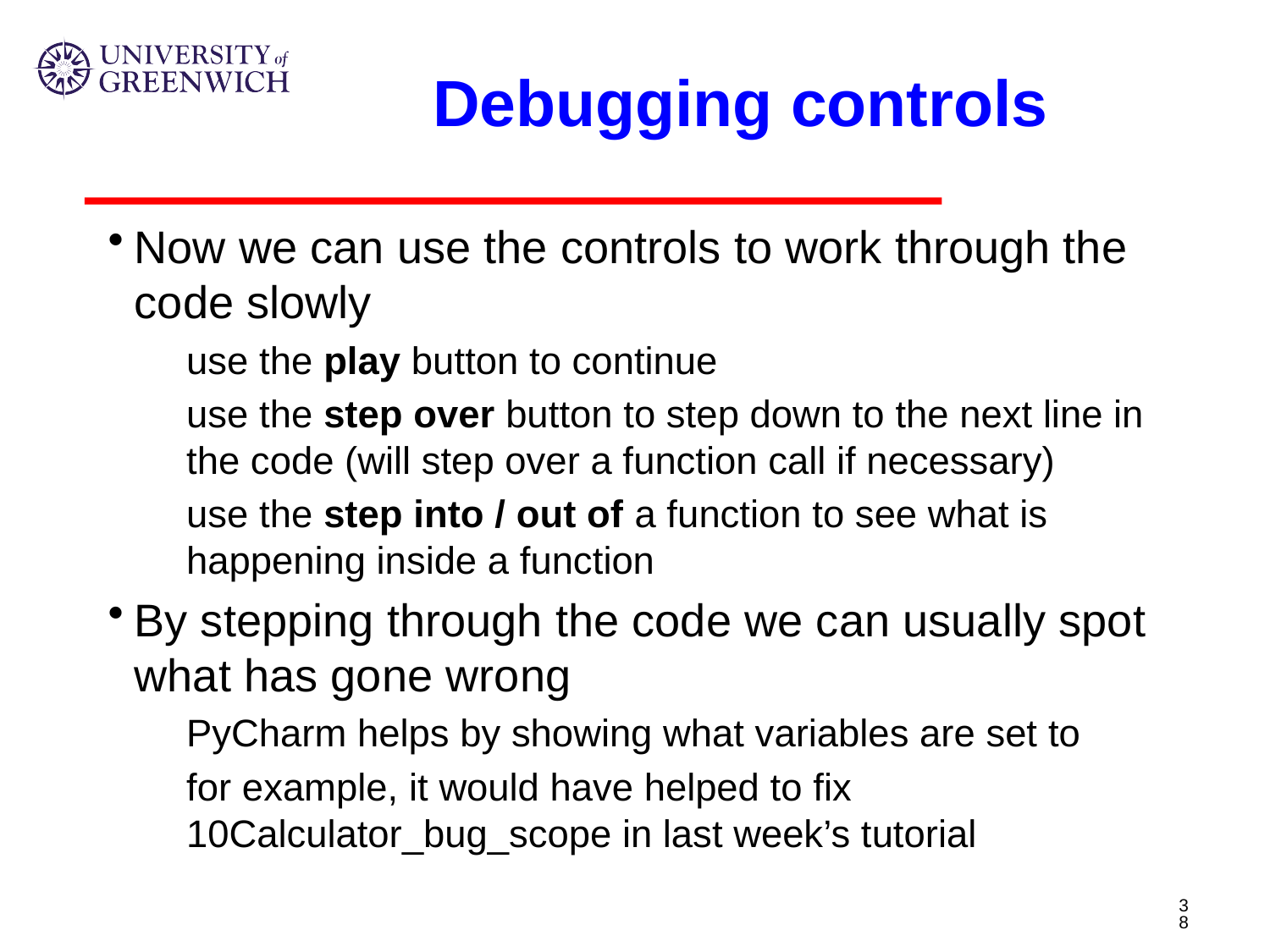

# Debugging controls
Now we can use the controls to work through the code slowly
use the play button to continue
use the step over button to step down to the next line in the code (will step over a function call if necessary)
use the step into / out of a function to see what is happening inside a function
By stepping through the code we can usually spot what has gone wrong
PyCharm helps by showing what variables are set to
for example, it would have helped to fix 10Calculator_bug_scope in last week’s tutorial
38